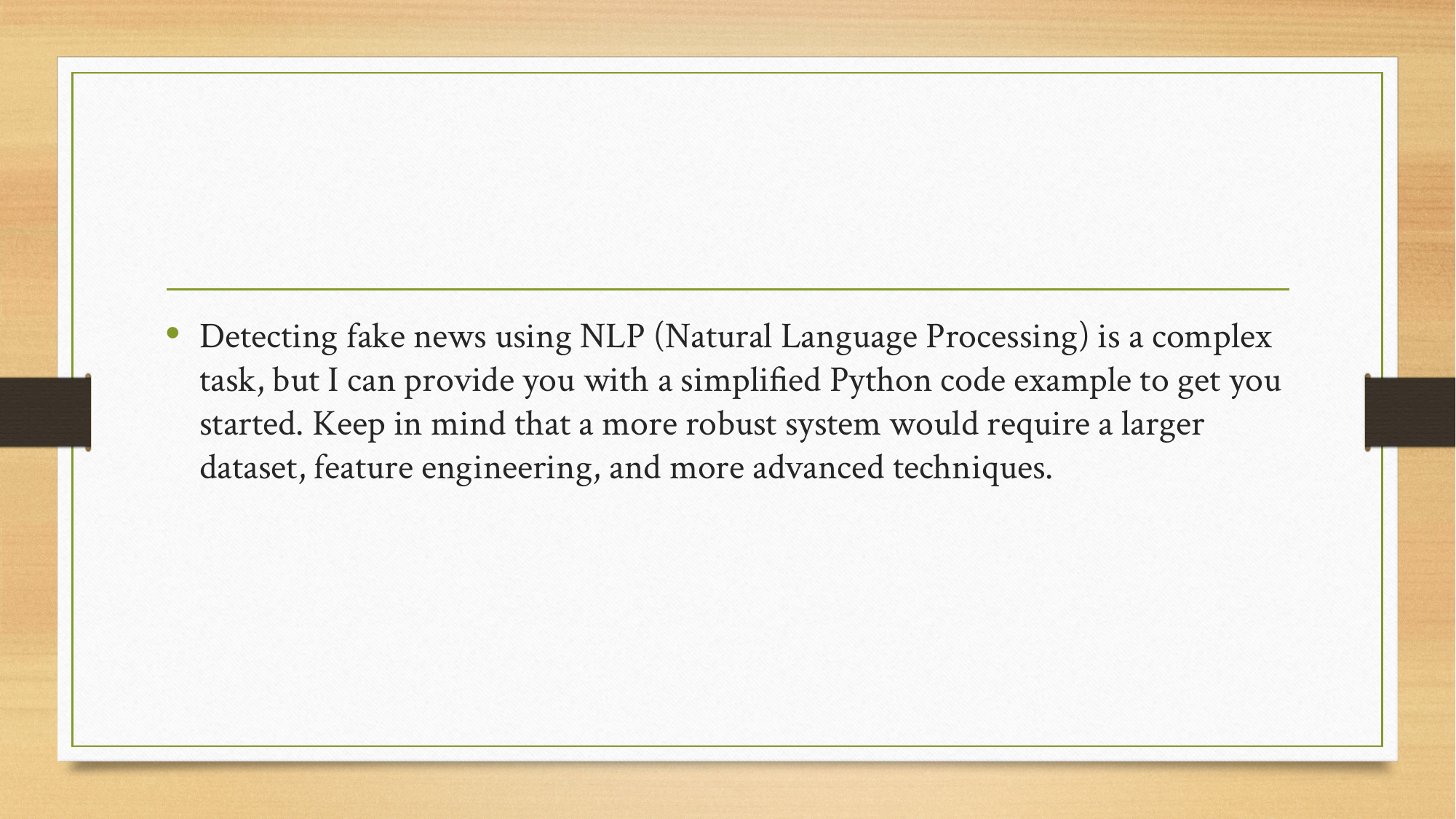

#
Detecting fake news using NLP (Natural Language Processing) is a complex task, but I can provide you with a simplified Python code example to get you started. Keep in mind that a more robust system would require a larger dataset, feature engineering, and more advanced techniques.